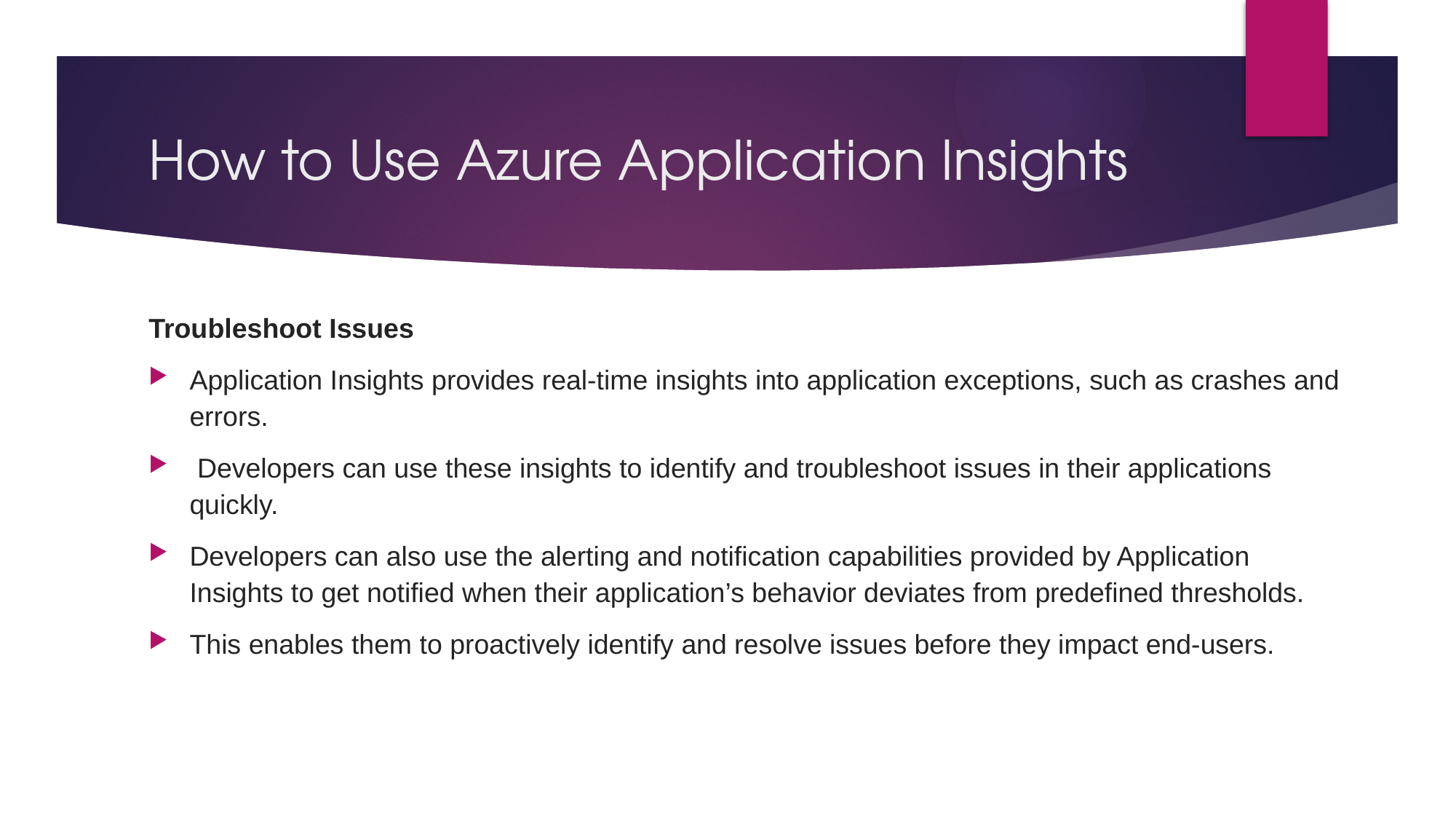

# How to Use Azure Application Insights
Troubleshoot Issues
Application Insights provides real-time insights into application exceptions, such as crashes and errors.
 Developers can use these insights to identify and troubleshoot issues in their applications quickly.
Developers can also use the alerting and notification capabilities provided by Application Insights to get notified when their application’s behavior deviates from predefined thresholds.
This enables them to proactively identify and resolve issues before they impact end-users.